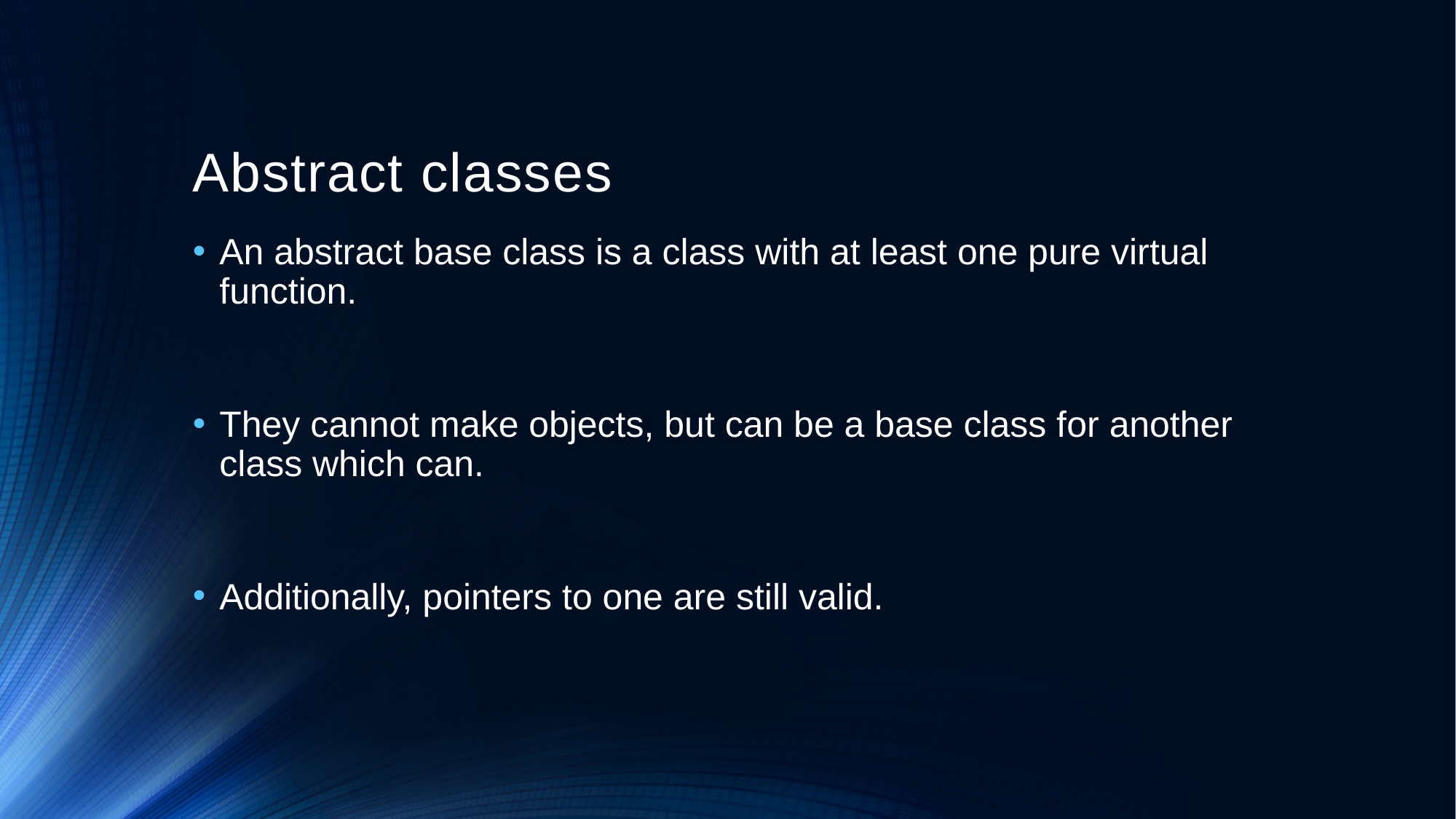

# Abstract classes
An abstract base class is a class with at least one pure virtual function.

They cannot make objects, but can be a base class for another class which can.

Additionally, pointers to one are still valid.